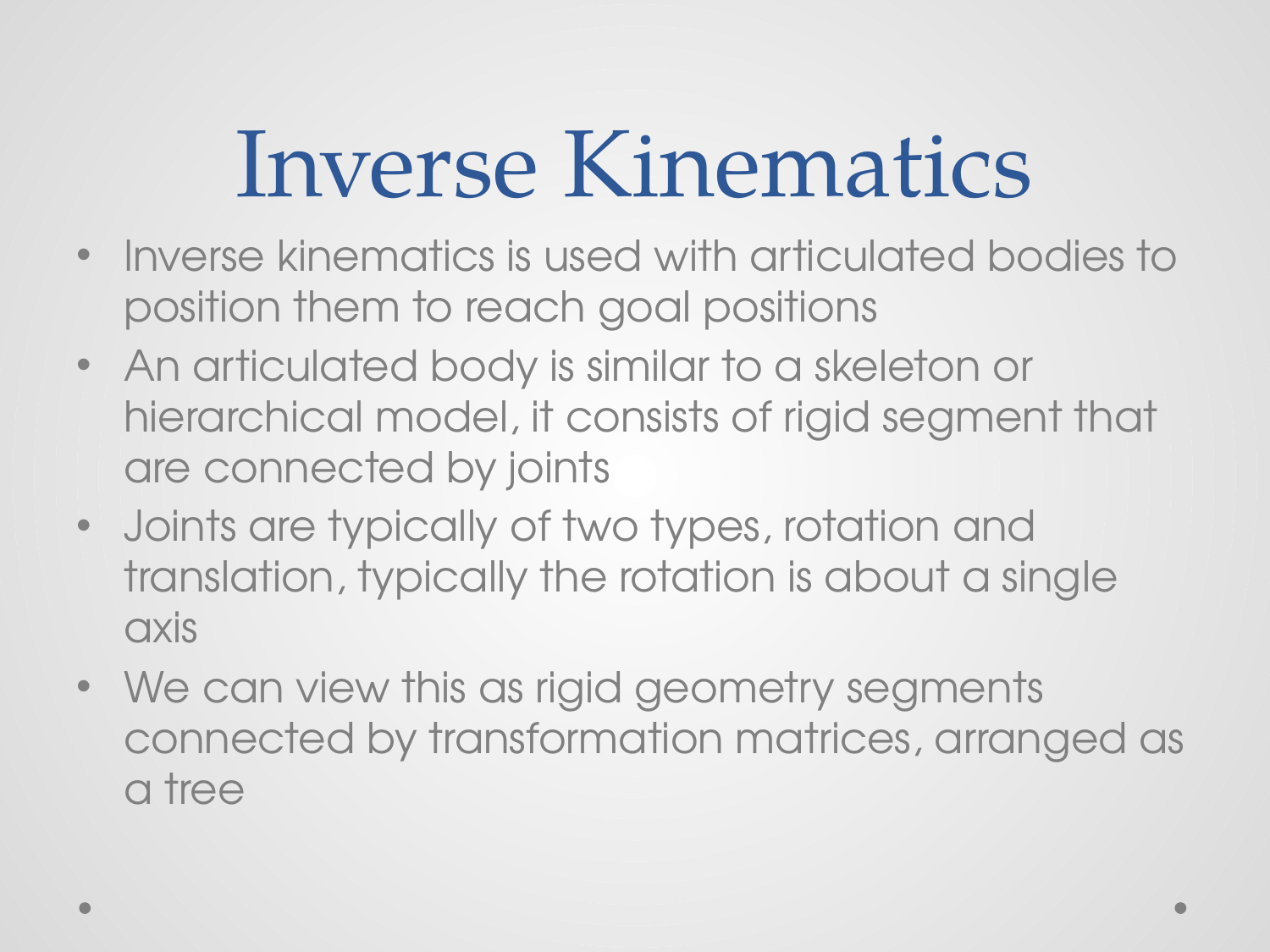

# Inverse Kinematics
Inverse kinematics is used with articulated bodies to position them to reach goal positions
An articulated body is similar to a skeleton or hierarchical model, it consists of rigid segment that are connected by joints
Joints are typically of two types, rotation and translation, typically the rotation is about a single axis
We can view this as rigid geometry segments connected by transformation matrices, arranged as a tree